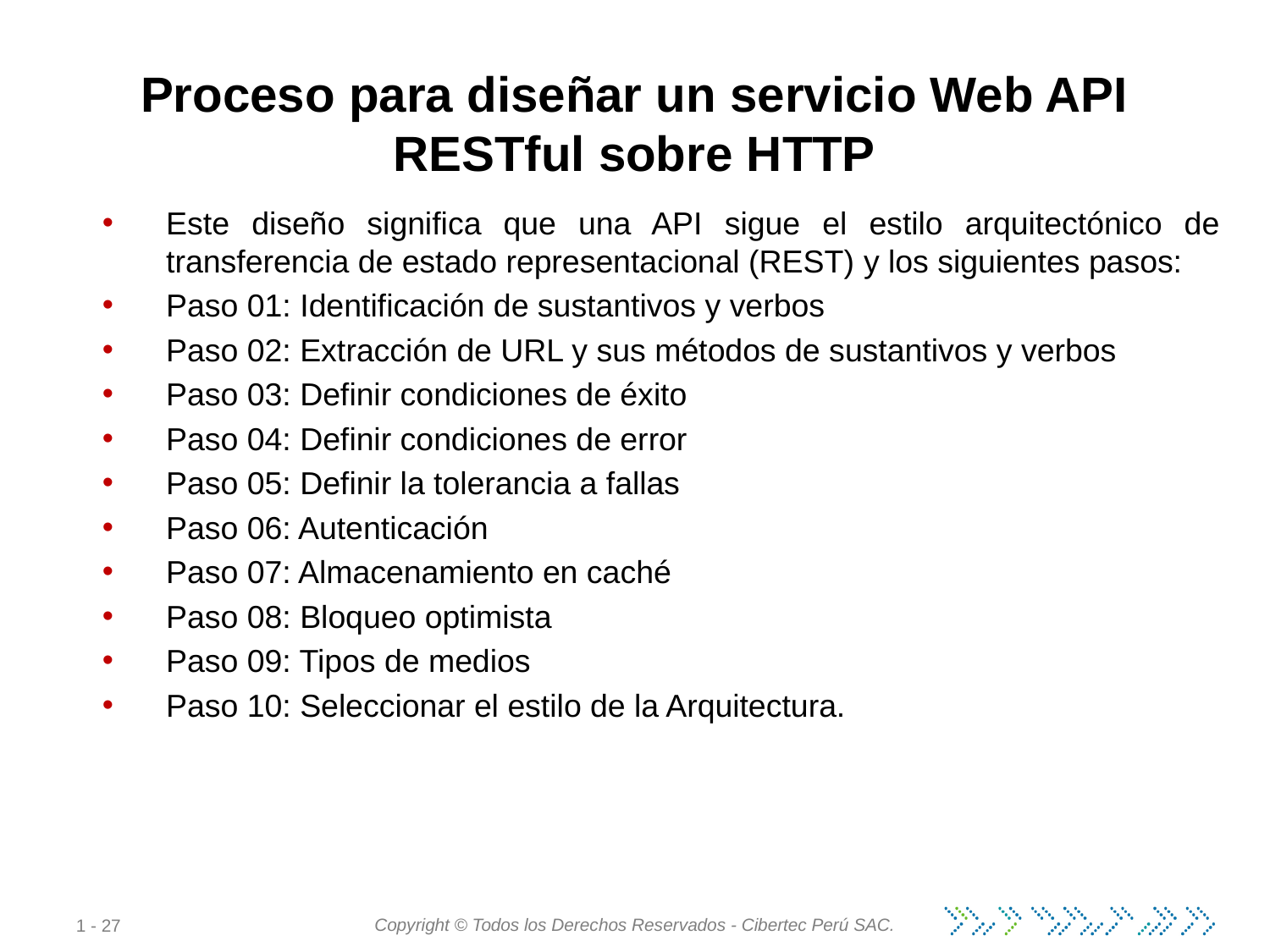

Proceso para diseñar un servicio Web API RESTful sobre HTTP
Este diseño significa que una API sigue el estilo arquitectónico de transferencia de estado representacional (REST) ​​y los siguientes pasos:
Paso 01: Identificación de sustantivos y verbos
Paso 02: Extracción de URL y sus métodos de sustantivos y verbos
Paso 03: Definir condiciones de éxito
Paso 04: Definir condiciones de error
Paso 05: Definir la tolerancia a fallas
Paso 06: Autenticación
Paso 07: Almacenamiento en caché
Paso 08: Bloqueo optimista
Paso 09: Tipos de medios
Paso 10: Seleccionar el estilo de la Arquitectura.